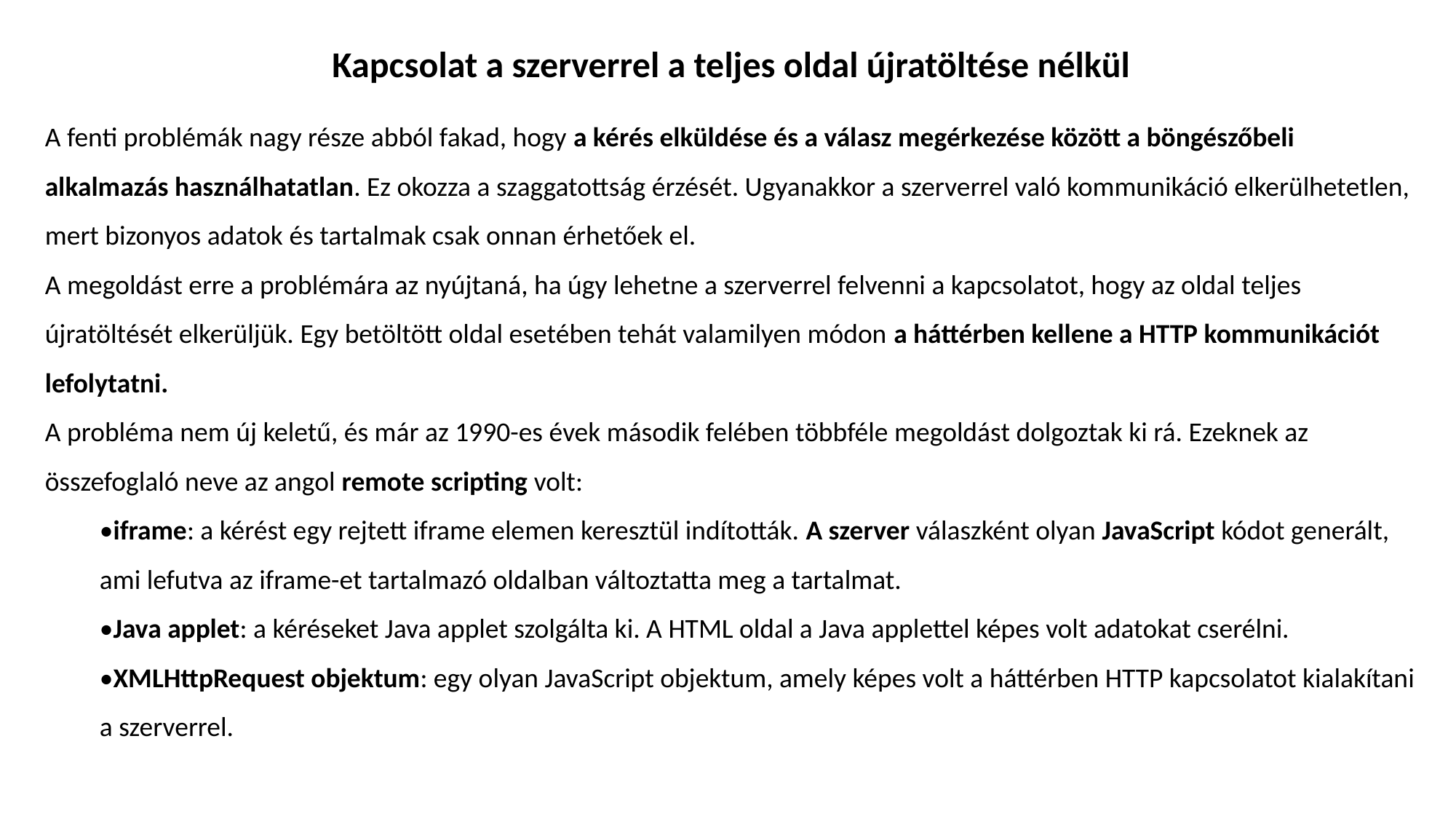

Kapcsolat a szerverrel a teljes oldal újratöltése nélkül
A fenti problémák nagy része abból fakad, hogy a kérés elküldése és a válasz megérkezése között a böngészőbeli alkalmazás használhatatlan. Ez okozza a szaggatottság érzését. Ugyanakkor a szerverrel való kommunikáció elkerülhetetlen, mert bizonyos adatok és tartalmak csak onnan érhetőek el.
A megoldást erre a problémára az nyújtaná, ha úgy lehetne a szerverrel felvenni a kapcsolatot, hogy az oldal teljes újratöltését elkerüljük. Egy betöltött oldal esetében tehát valamilyen módon a háttérben kellene a HTTP kommunikációt lefolytatni.
A probléma nem új keletű, és már az 1990-es évek második felében többféle megoldást dolgoztak ki rá. Ezeknek az összefoglaló neve az angol remote scripting volt:
•iframe: a kérést egy rejtett iframe elemen keresztül indították. A szerver válaszként olyan JavaScript kódot generált, ami lefutva az iframe-et tartalmazó oldalban változtatta meg a tartalmat.
•Java applet: a kéréseket Java applet szolgálta ki. A HTML oldal a Java applettel képes volt adatokat cserélni.
•XMLHttpRequest objektum: egy olyan JavaScript objektum, amely képes volt a háttérben HTTP kapcsolatot kialakítani a szerverrel.